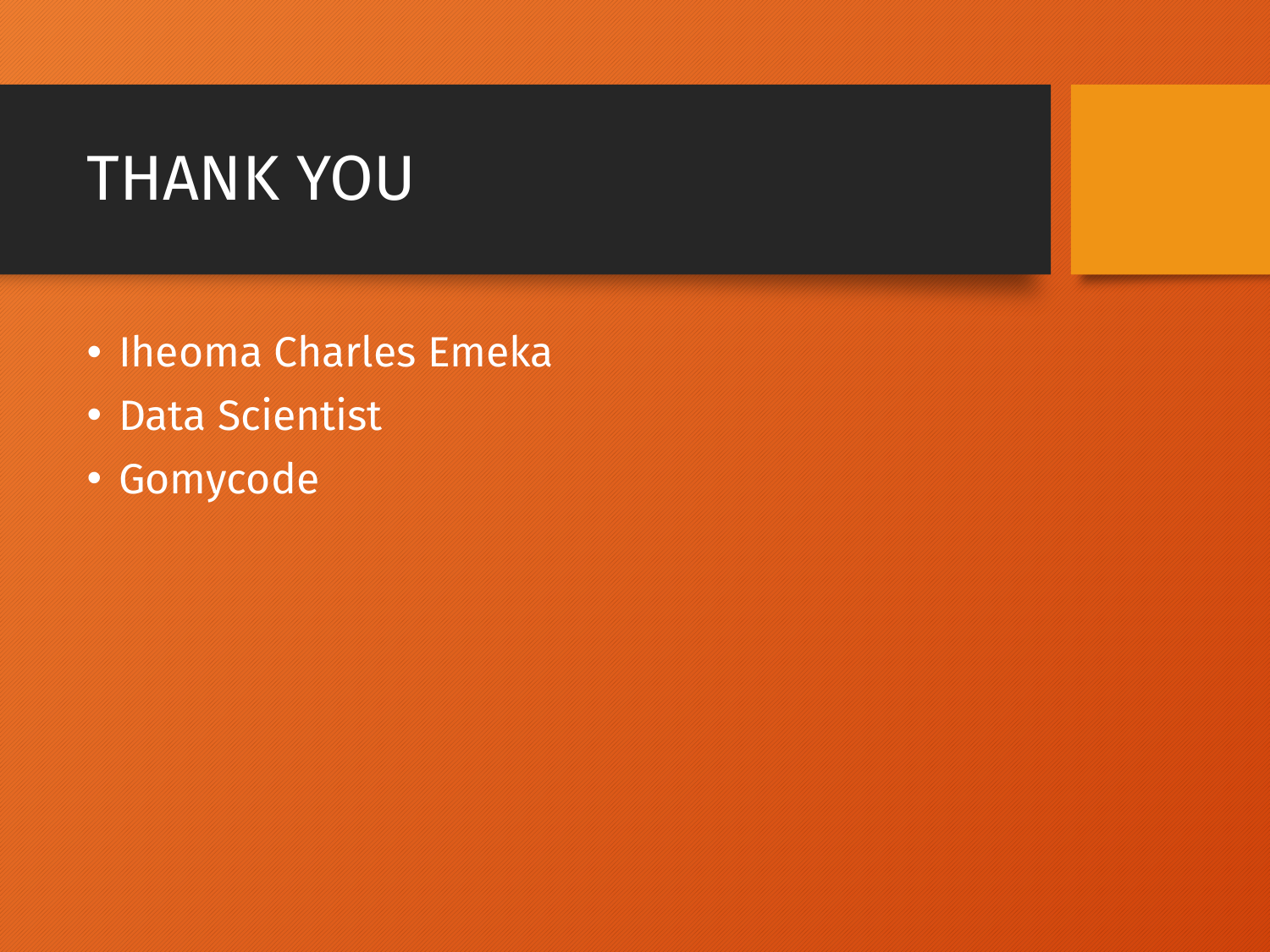

# THANK YOU
Iheoma Charles Emeka
Data Scientist
Gomycode